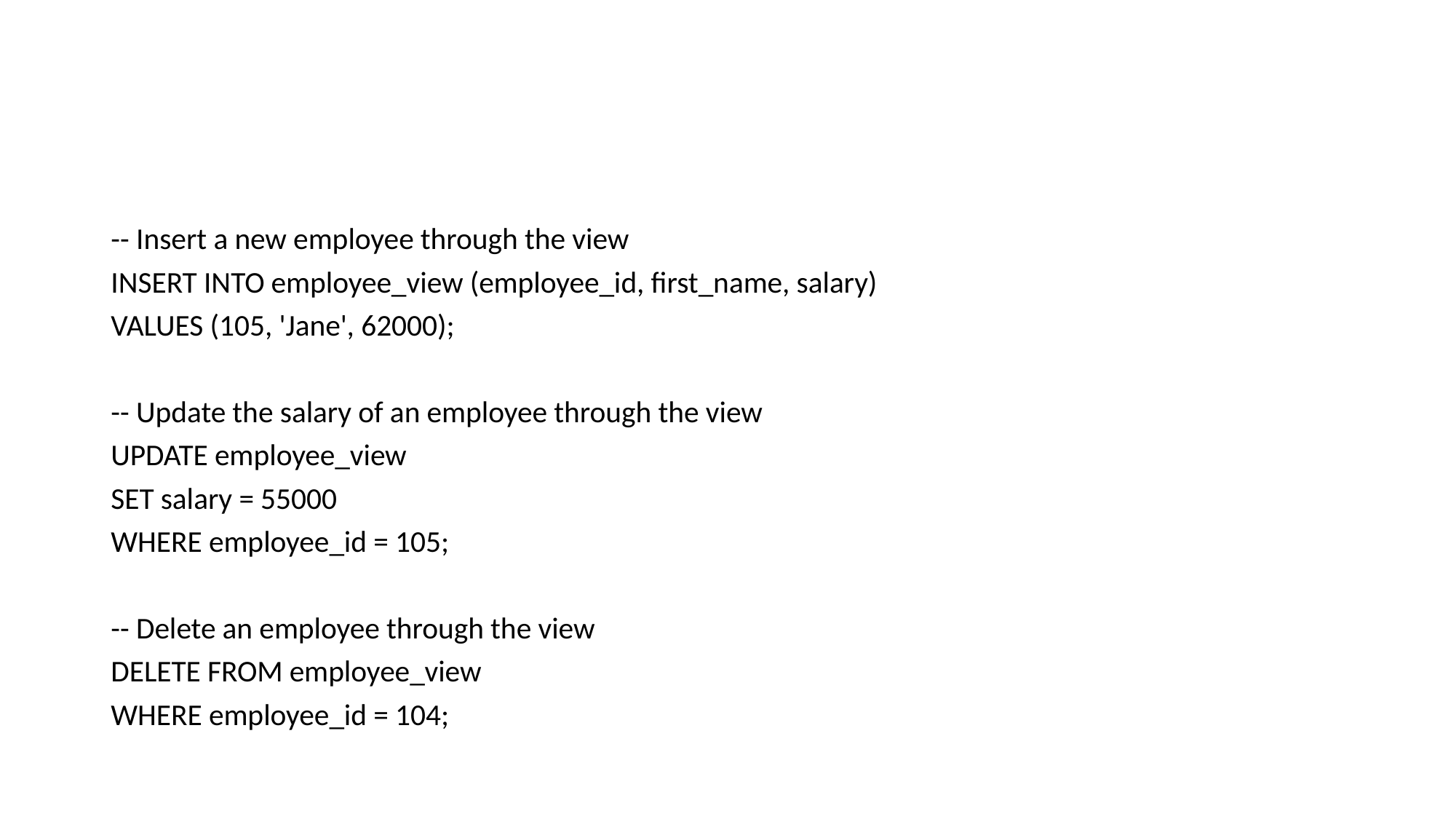

#
-- Insert a new employee through the view
INSERT INTO employee_view (employee_id, first_name, salary)
VALUES (105, 'Jane', 62000);

-- Update the salary of an employee through the view
UPDATE employee_view
SET salary = 55000
WHERE employee_id = 105;

-- Delete an employee through the view
DELETE FROM employee_view
WHERE employee_id = 104;